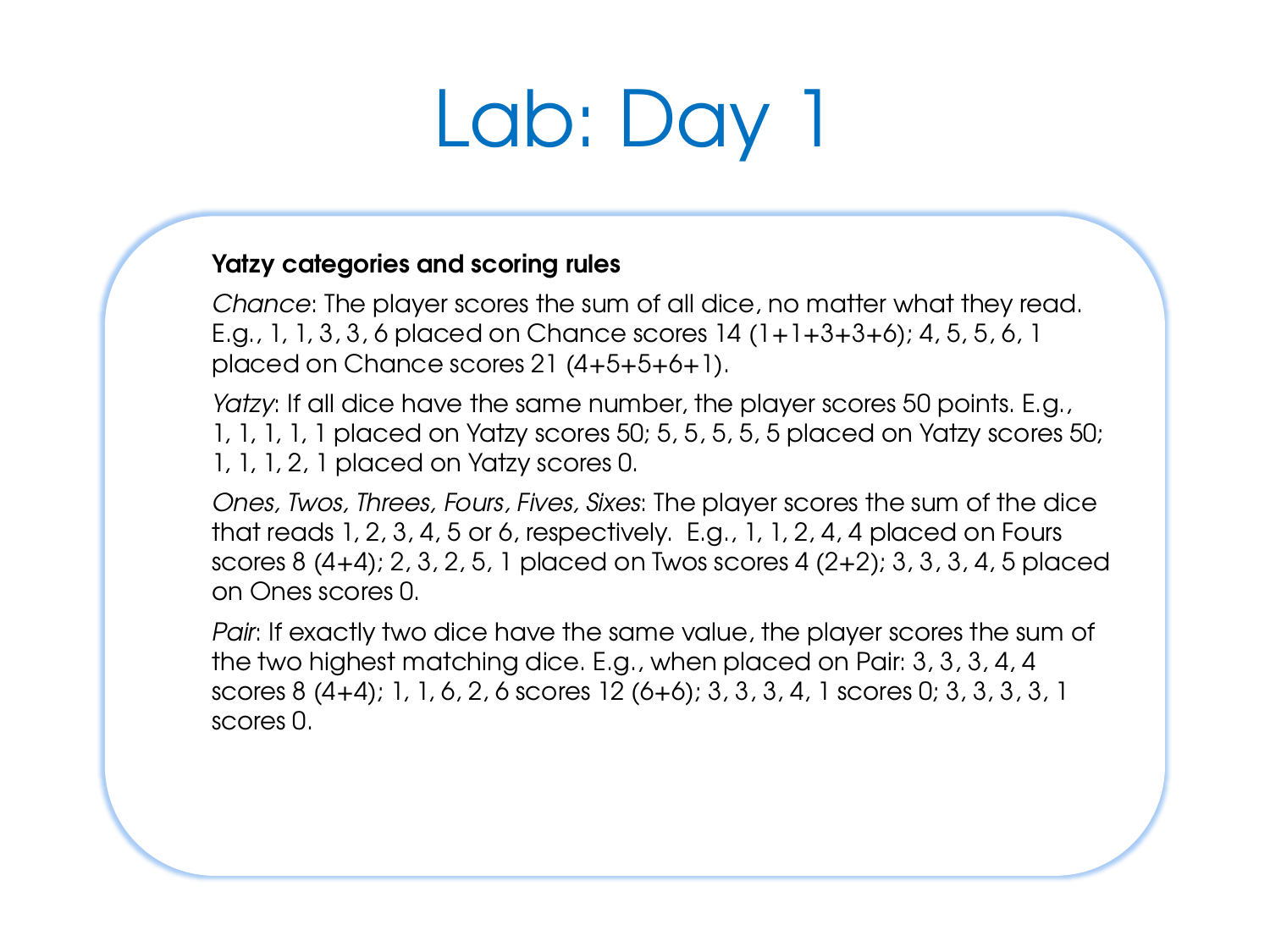

# Lab: Day 1
Yatzy categories and scoring rules
Chance: The player scores the sum of all dice, no matter what they read. E.g., 1, 1, 3, 3, 6 placed on Chance scores 14 (1+1+3+3+6); 4, 5, 5, 6, 1 placed on Chance scores 21 (4+5+5+6+1).
Yatzy: If all dice have the same number, the player scores 50 points. E.g.,
1, 1, 1, 1, 1 placed on Yatzy scores 50; 5, 5, 5, 5, 5 placed on Yatzy scores 50; 1, 1, 1, 2, 1 placed on Yatzy scores 0.
Ones, Twos, Threes, Fours, Fives, Sixes: The player scores the sum of the dice that reads 1, 2, 3, 4, 5 or 6, respectively.  E.g., 1, 1, 2, 4, 4 placed on Fours scores 8 (4+4); 2, 3, 2, 5, 1 placed on Twos scores 4 (2+2); 3, 3, 3, 4, 5 placed on Ones scores 0.
Pair: If exactly two dice have the same value, the player scores the sum of the two highest matching dice. E.g., when placed on Pair: 3, 3, 3, 4, 4 scores 8 (4+4); 1, 1, 6, 2, 6 scores 12 (6+6); 3, 3, 3, 4, 1 scores 0; 3, 3, 3, 3, 1 scores 0.